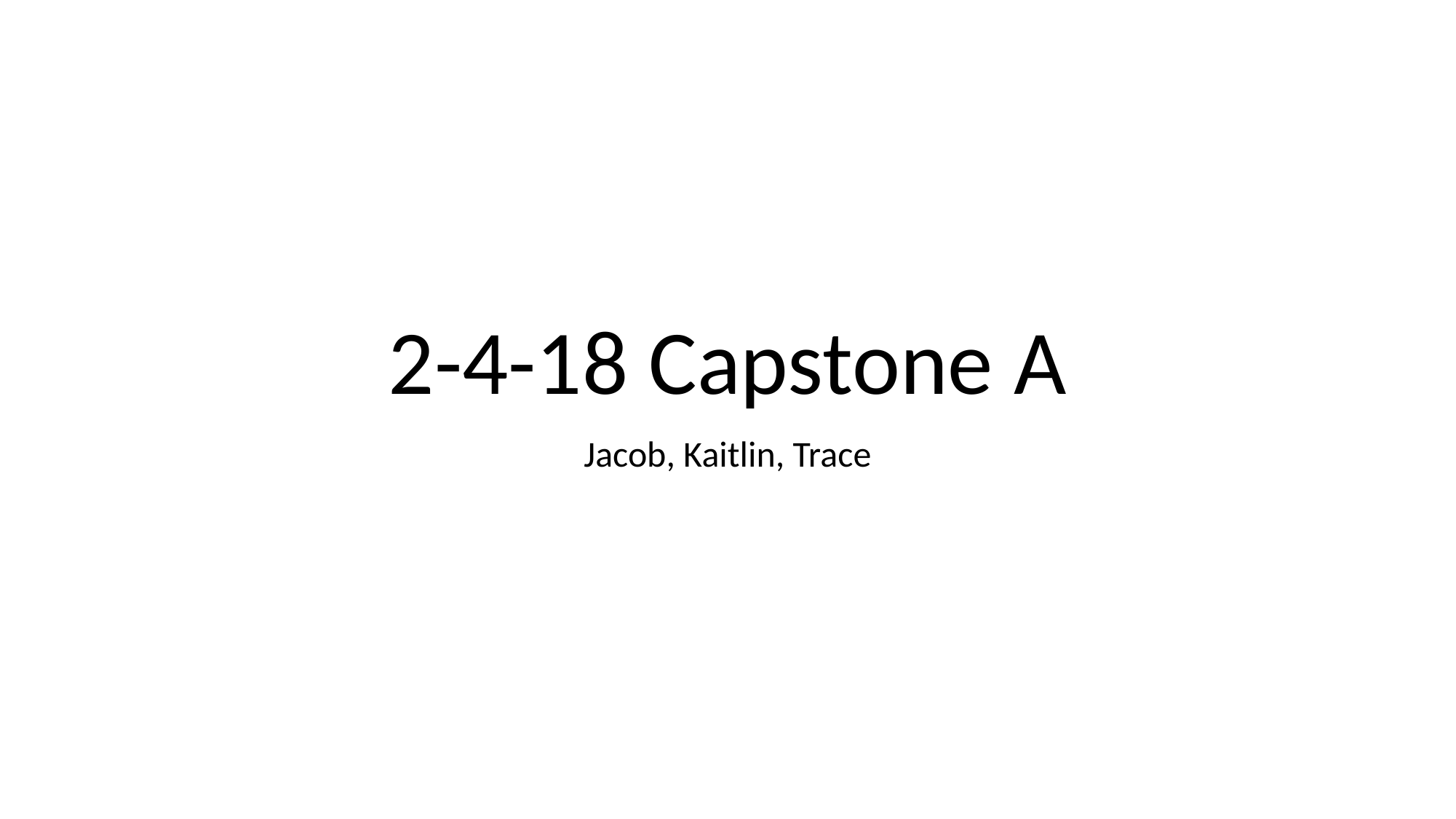

# 2-4-18 Capstone A
Jacob, Kaitlin, Trace